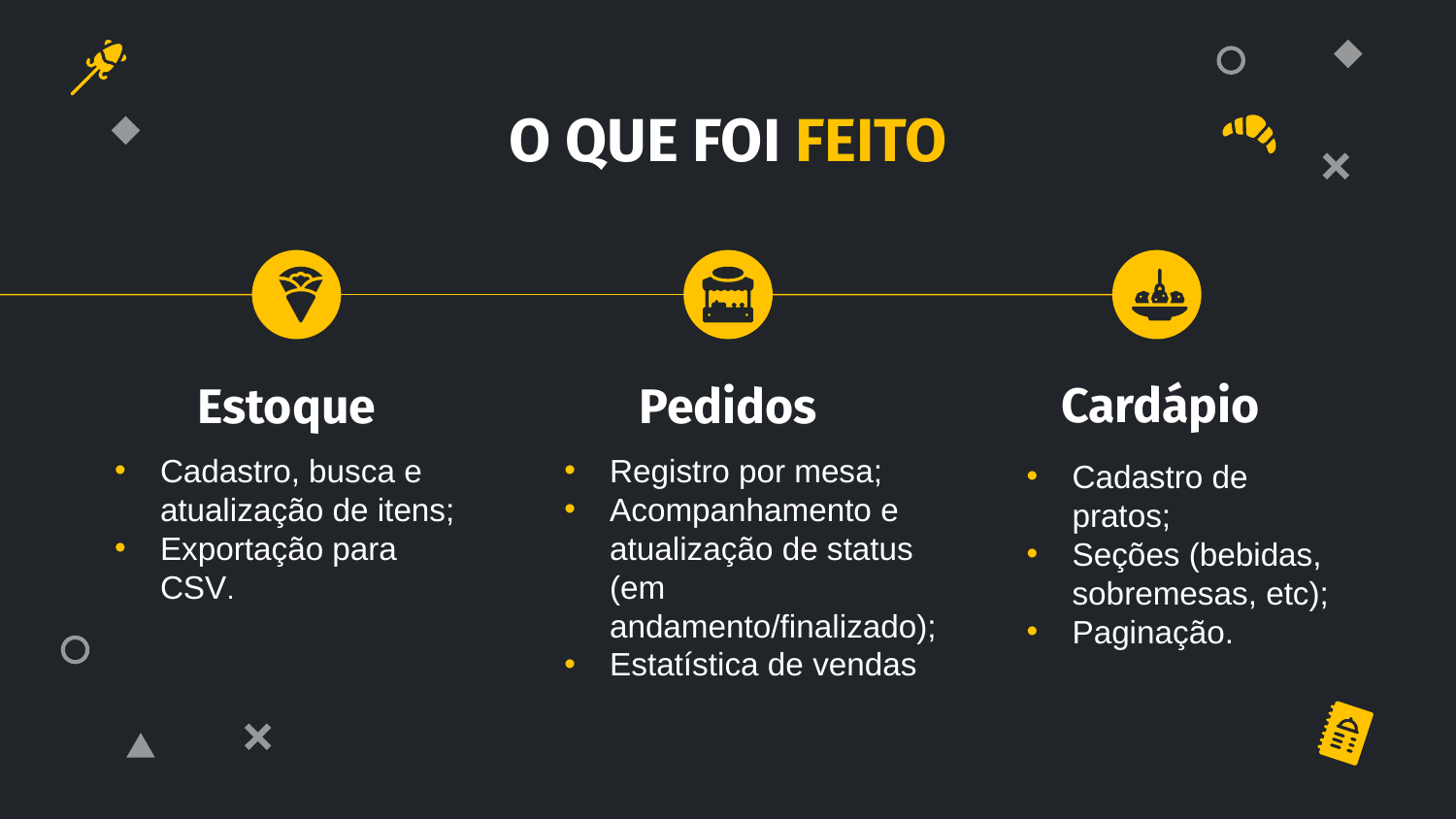

# O QUE FOI FEITO

Cardápio
Estoque
Pedidos
Cadastro, busca e atualização de itens;
Exportação para CSV.
Registro por mesa;
Acompanhamento e atualização de status (em andamento/finalizado);
Estatística de vendas
Cadastro de pratos;
Seções (bebidas, sobremesas, etc);
Paginação.